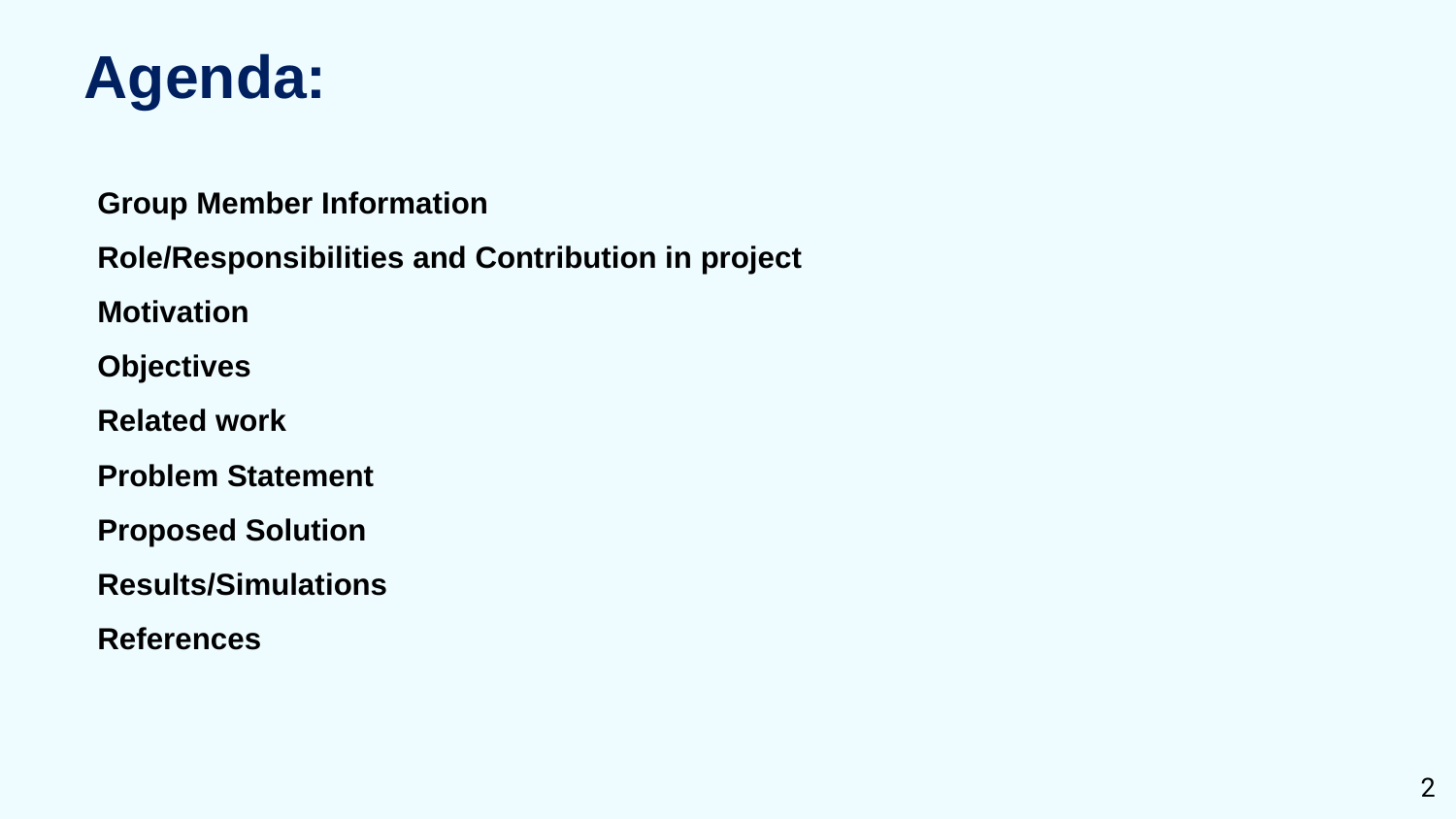

Agenda:

Group Member Information
Role/Responsibilities and Contribution in project
Motivation
Objectives
Related work
Problem Statement
Proposed Solution
Results/Simulations
References
2